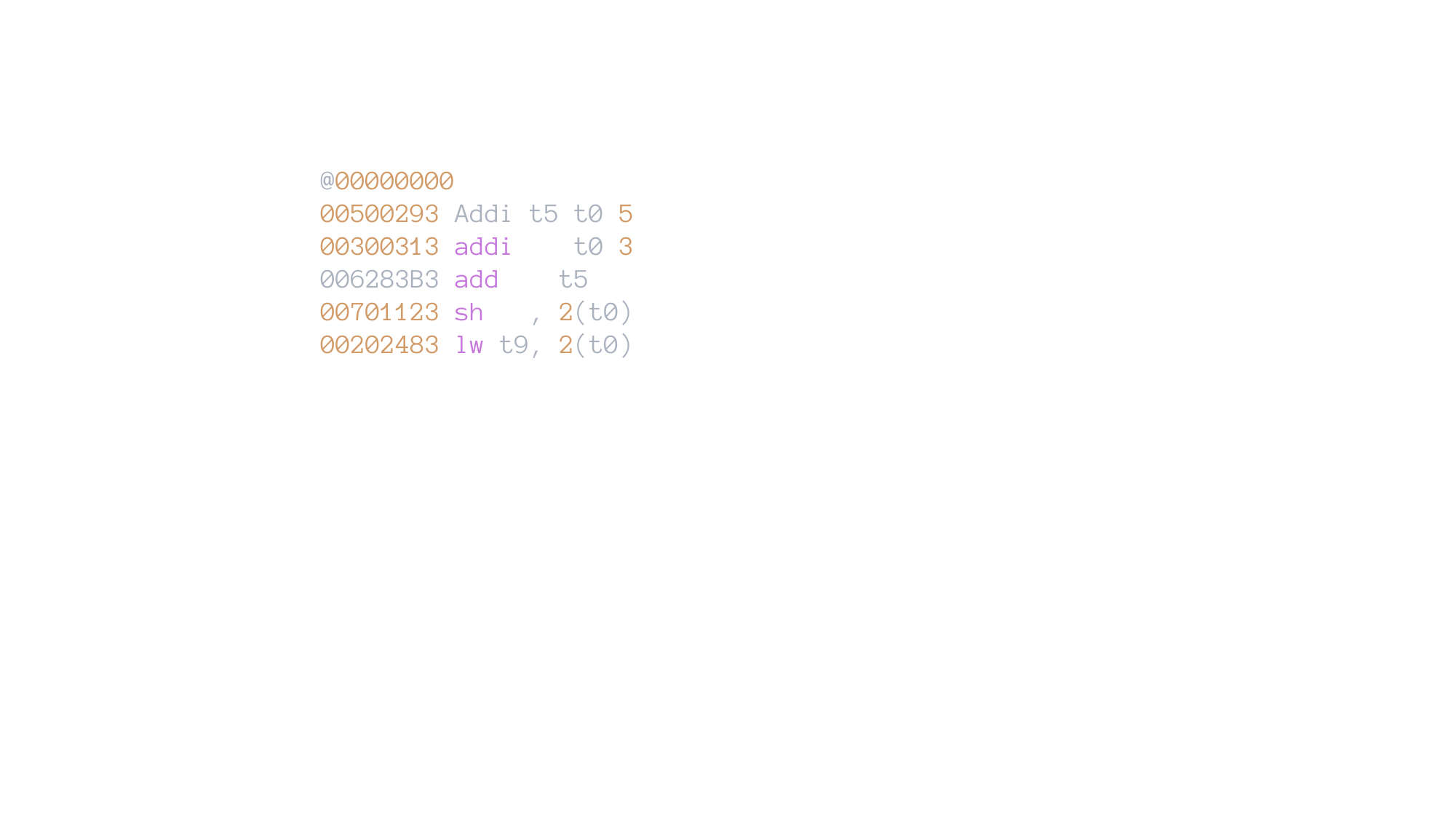

@00000000
00500293 Addi t5 t0 5
00300313 addi t6 t0 3
006283B3 add t7 t5 t
00701123 sh t7, 2(t0)
00202483 lw t9, 2(t0)